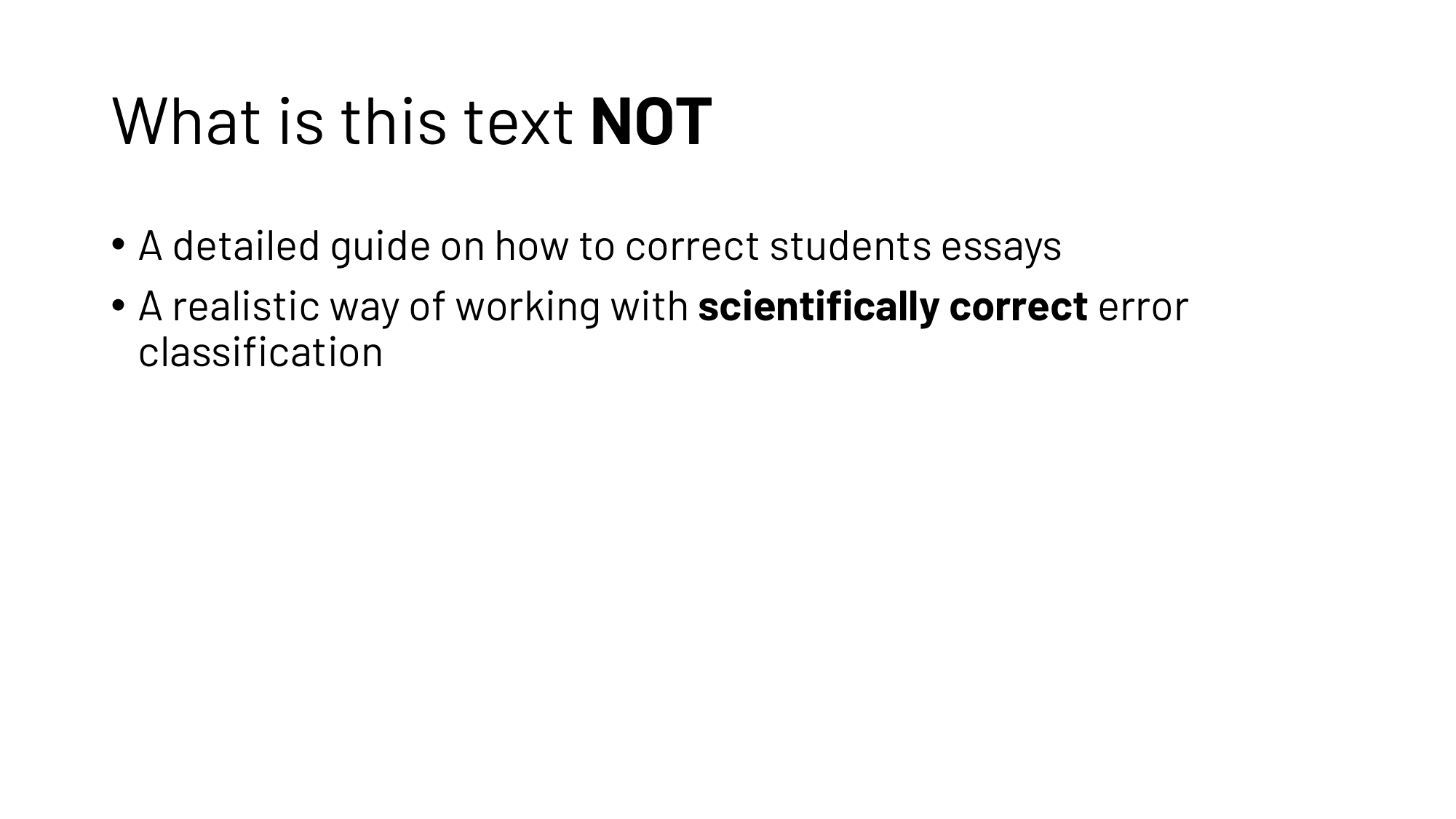

# What is this text NOT
A detailed guide on how to correct students essays
A realistic way of working with scientifically correct error classification